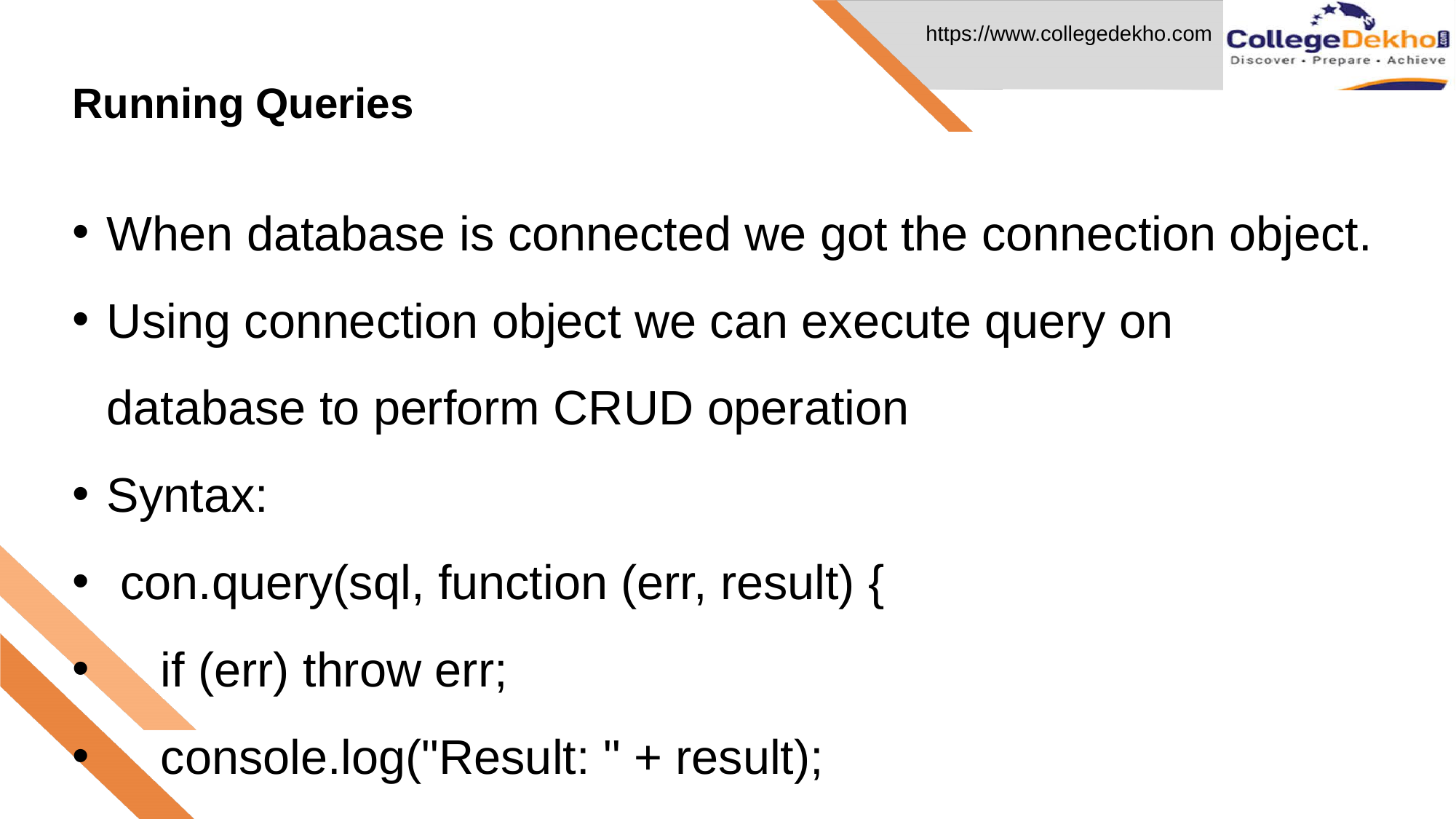

Running Queries
# When database is connected we got the connection object.
Using connection object we can execute query on database to perform CRUD operation
Syntax:
 con.query(sql, function (err, result) {
    if (err) throw err;
    console.log("Result: " + result);
  });
Sql is the string variable which will have DDL, DML, or DQL store.
Result object will contain resultset which will tell how many record updated, inserted, deleted or record fetched by select query.